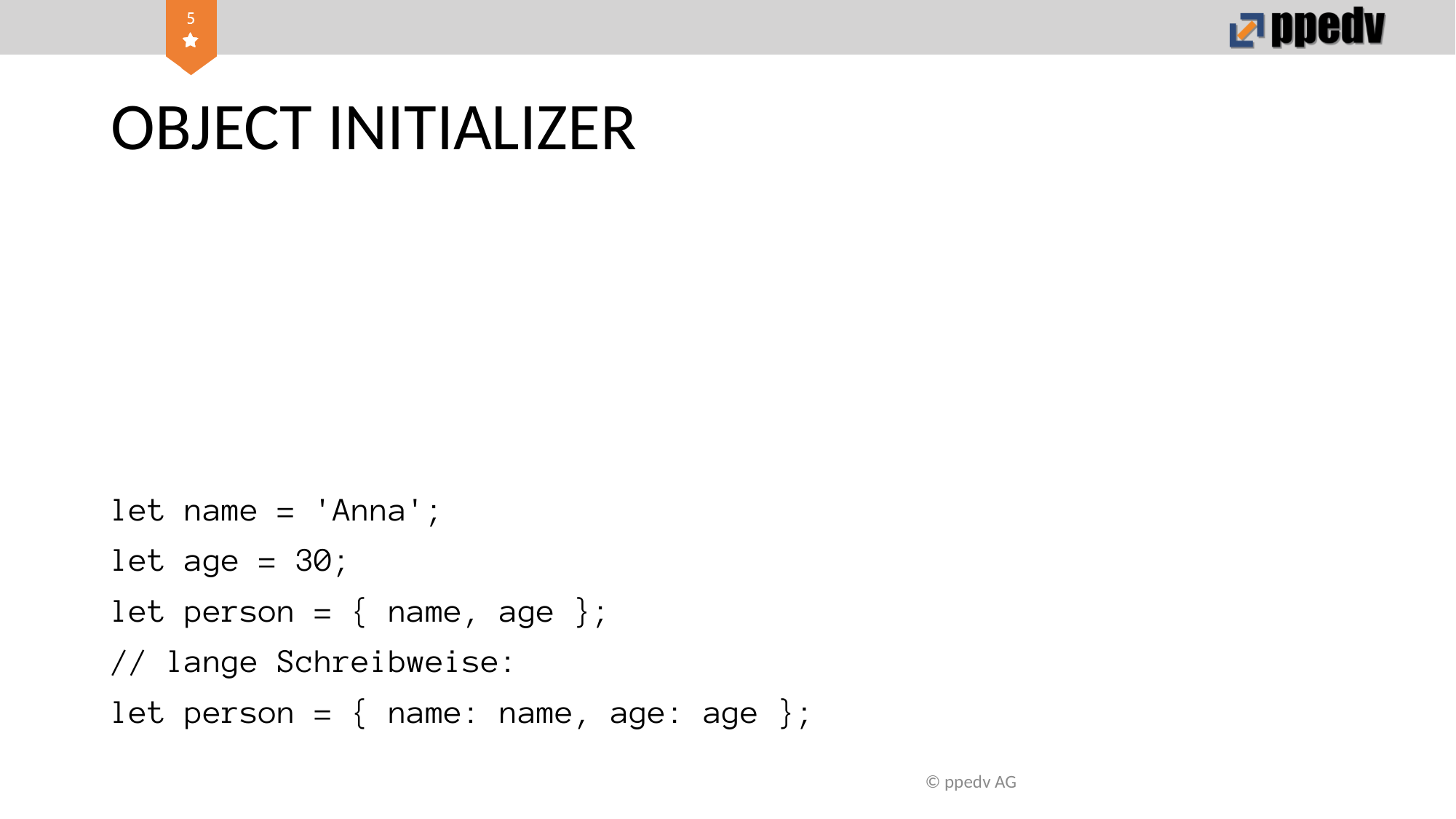

# OBJECT INITIALIZER

let name = 'Anna';
let age = 30;
let person = { name, age };
// lange Schreibweise:
let person = { name: name, age: age };

© ppedv AG